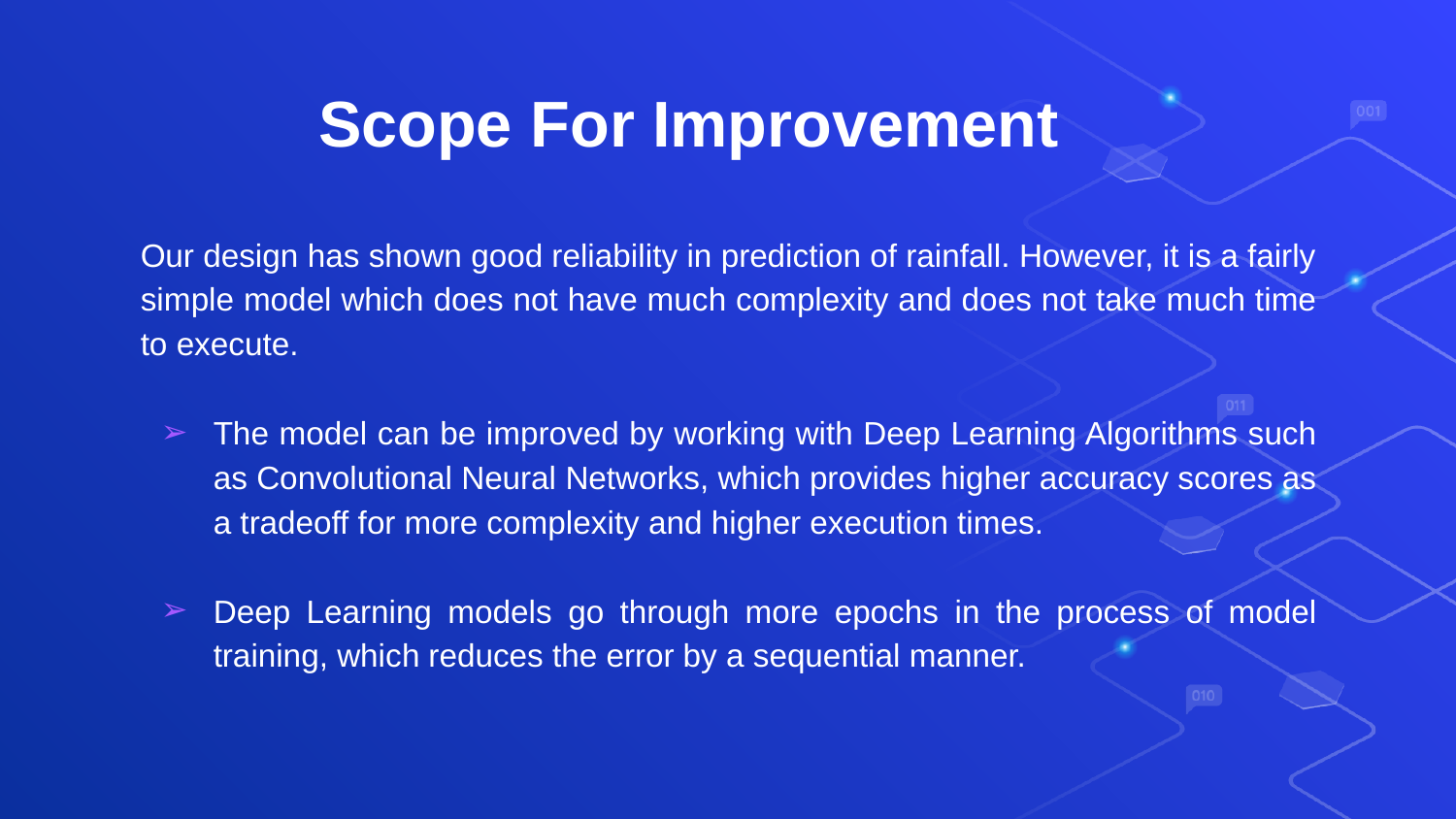

# Scope For Improvement
Our design has shown good reliability in prediction of rainfall. However, it is a fairly simple model which does not have much complexity and does not take much time to execute.

The model can be improved by working with Deep Learning Algorithms such as Convolutional Neural Networks, which provides higher accuracy scores as a tradeoff for more complexity and higher execution times.

Deep Learning models go through more epochs in the process of model training, which reduces the error by a sequential manner.